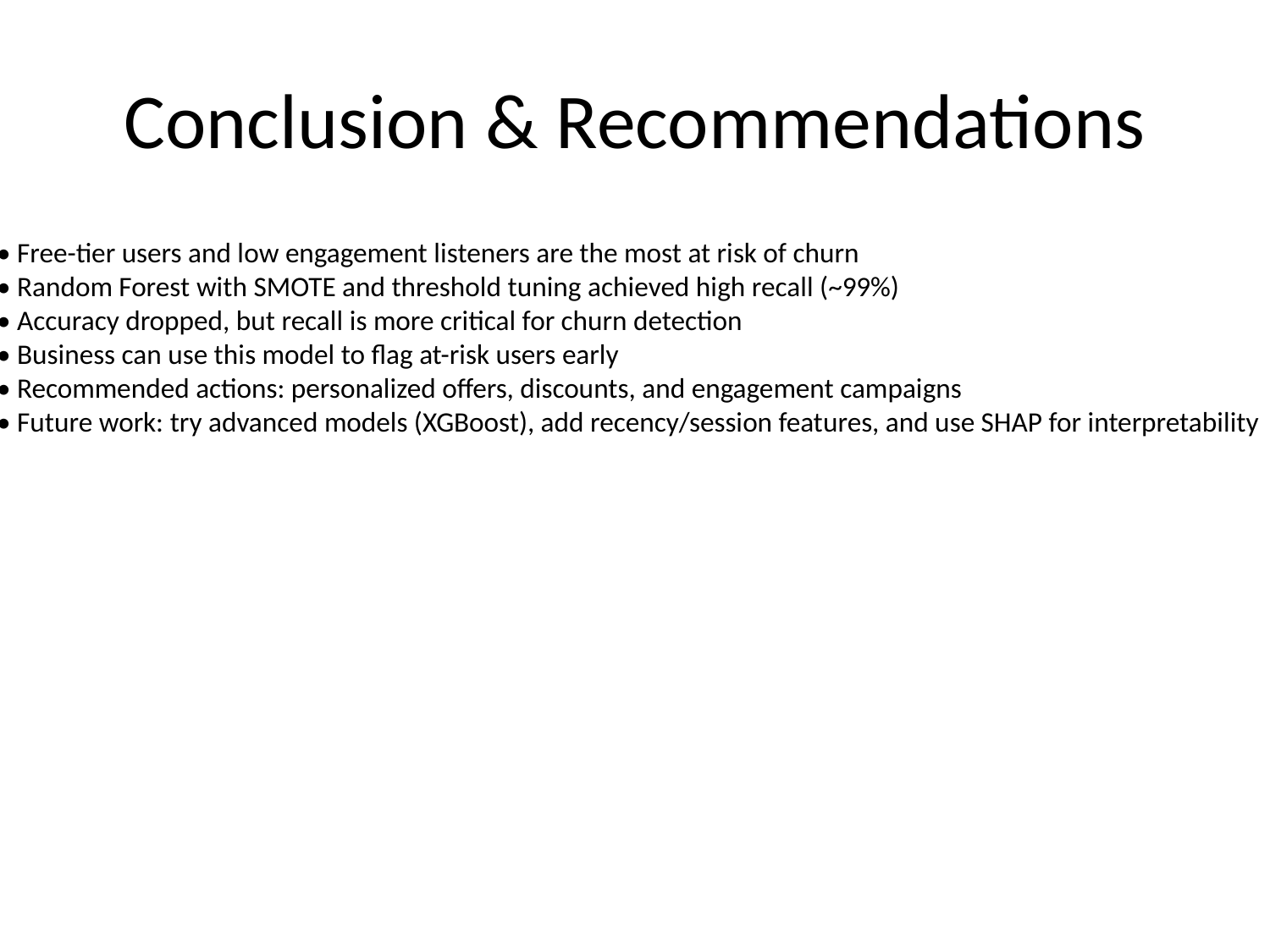

# Conclusion & Recommendations

• Free-tier users and low engagement listeners are the most at risk of churn
• Random Forest with SMOTE and threshold tuning achieved high recall (~99%)
• Accuracy dropped, but recall is more critical for churn detection
• Business can use this model to flag at-risk users early
• Recommended actions: personalized offers, discounts, and engagement campaigns
• Future work: try advanced models (XGBoost), add recency/session features, and use SHAP for interpretability